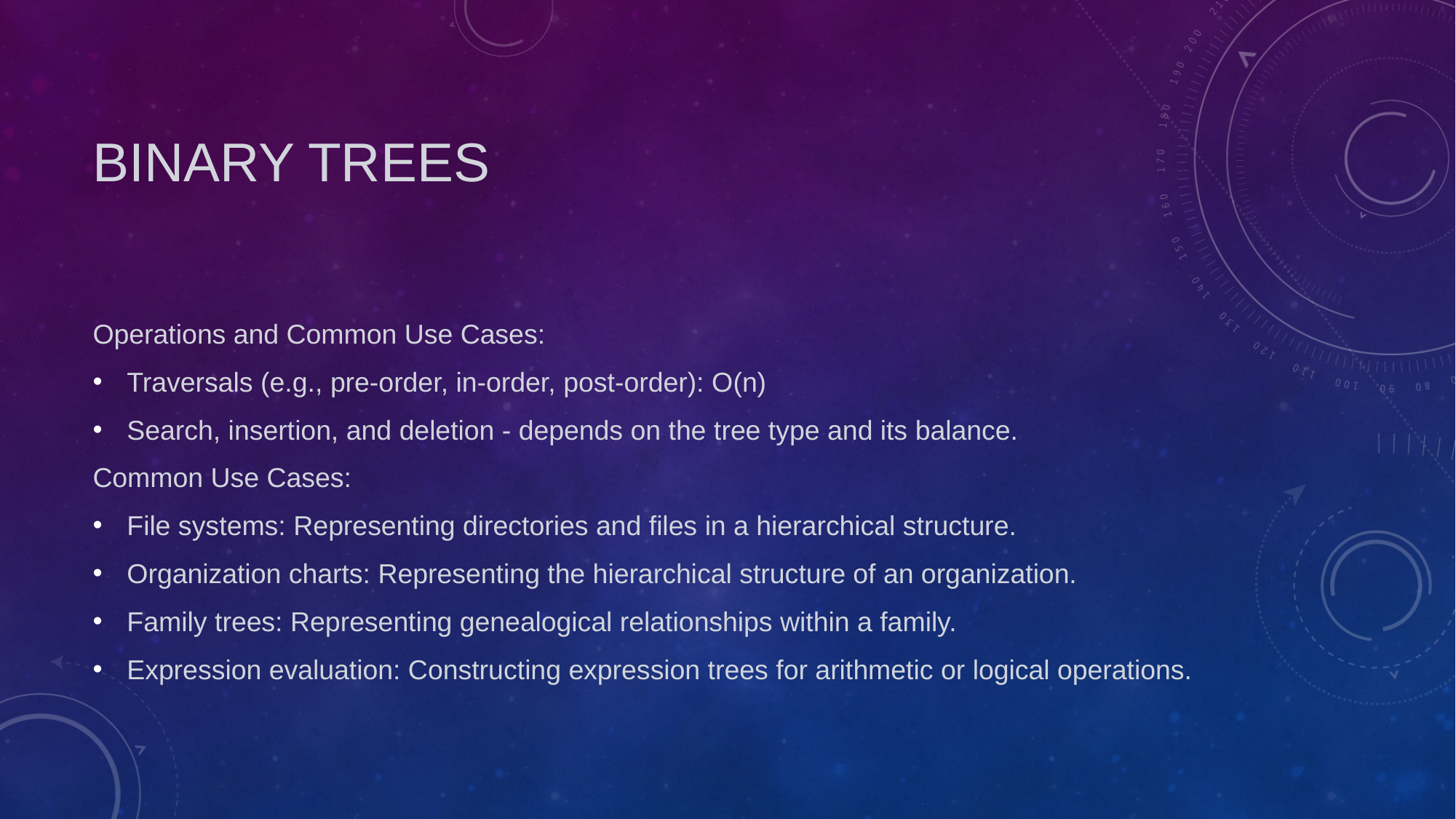

# Binary trees
Operations and Common Use Cases:
Traversals (e.g., pre-order, in-order, post-order): O(n)
Search, insertion, and deletion - depends on the tree type and its balance.
Common Use Cases:
File systems: Representing directories and files in a hierarchical structure.
Organization charts: Representing the hierarchical structure of an organization.
Family trees: Representing genealogical relationships within a family.
Expression evaluation: Constructing expression trees for arithmetic or logical operations.